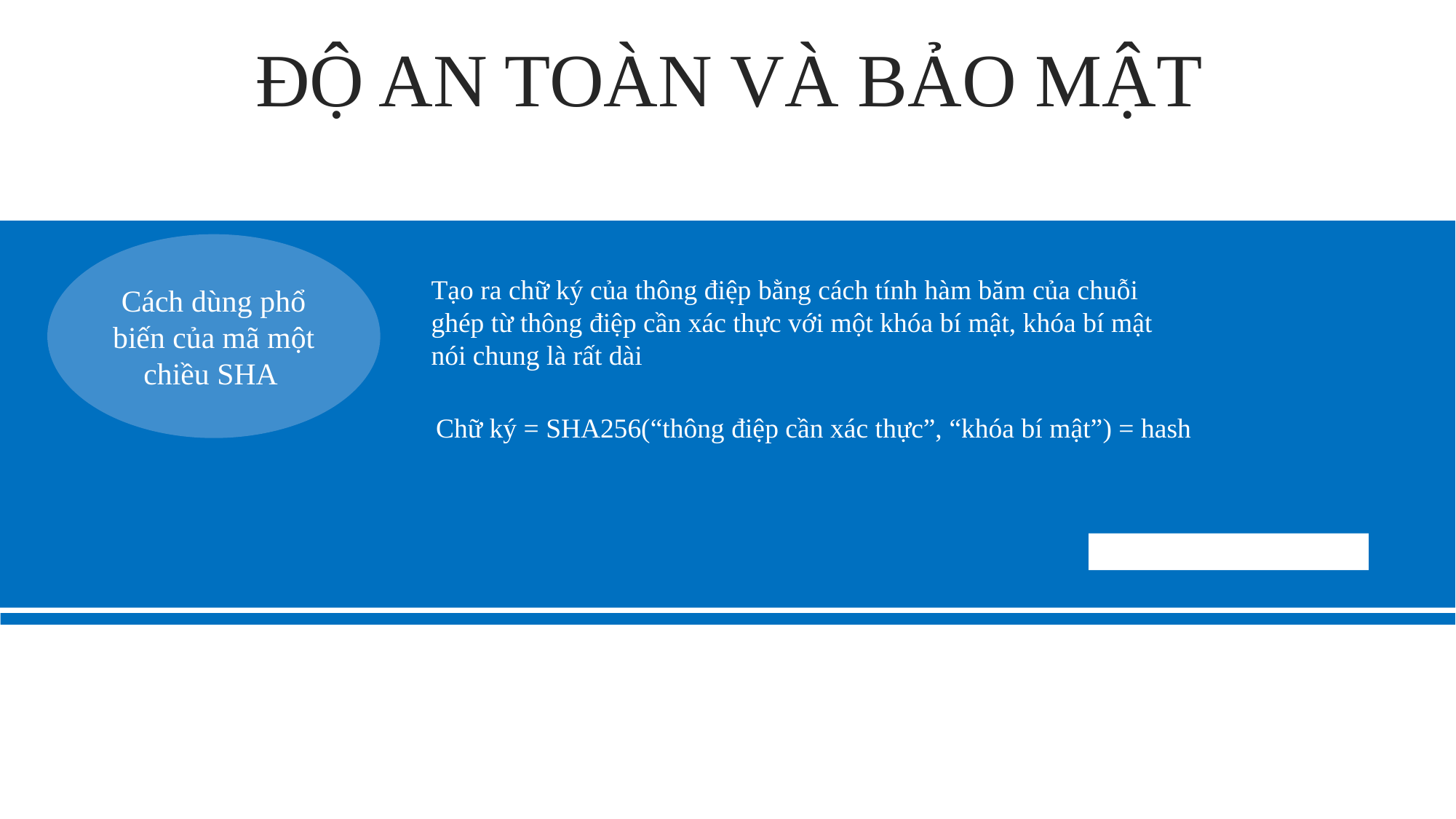

ĐỘ AN TOÀN VÀ BẢO MẬT

Cách dùng phổ biến của mã một chiều SHA
Tạo ra chữ ký của thông điệp bằng cách tính hàm băm của chuỗi ghép từ thông điệp cần xác thực với một khóa bí mật, khóa bí mật nói chung là rất dài
Chữ ký = SHA256(“thông điệp cần xác thực”, “khóa bí mật”) = hash